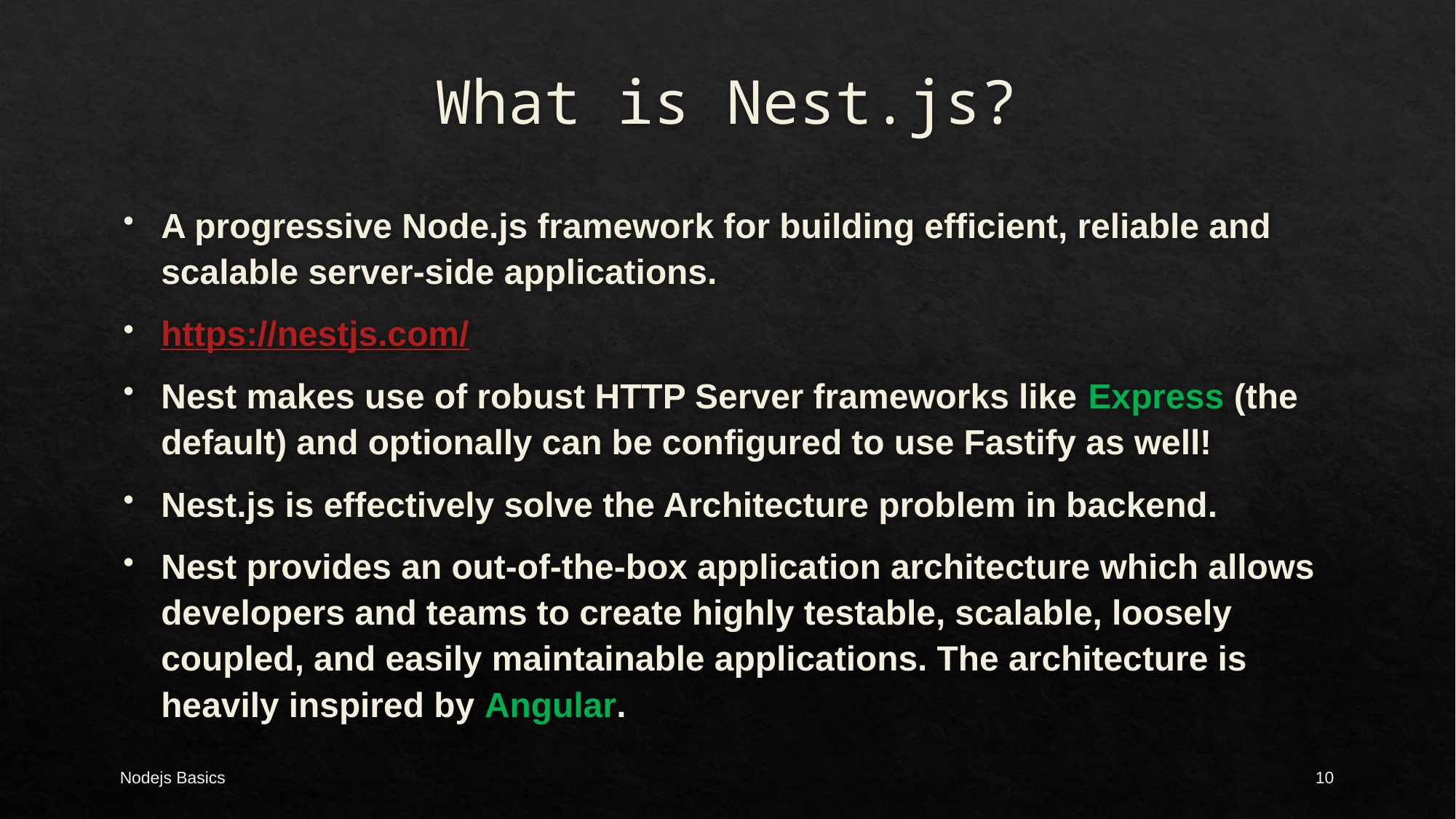

# What is Nest.js?
A progressive Node.js framework for building efficient, reliable and scalable server-side applications.
https://nestjs.com/
Nest makes use of robust HTTP Server frameworks like Express (the default) and optionally can be configured to use Fastify as well!
Nest.js is effectively solve the Architecture problem in backend.
Nest provides an out-of-the-box application architecture which allows developers and teams to create highly testable, scalable, loosely coupled, and easily maintainable applications. The architecture is heavily inspired by Angular.

Nodejs Basics
10